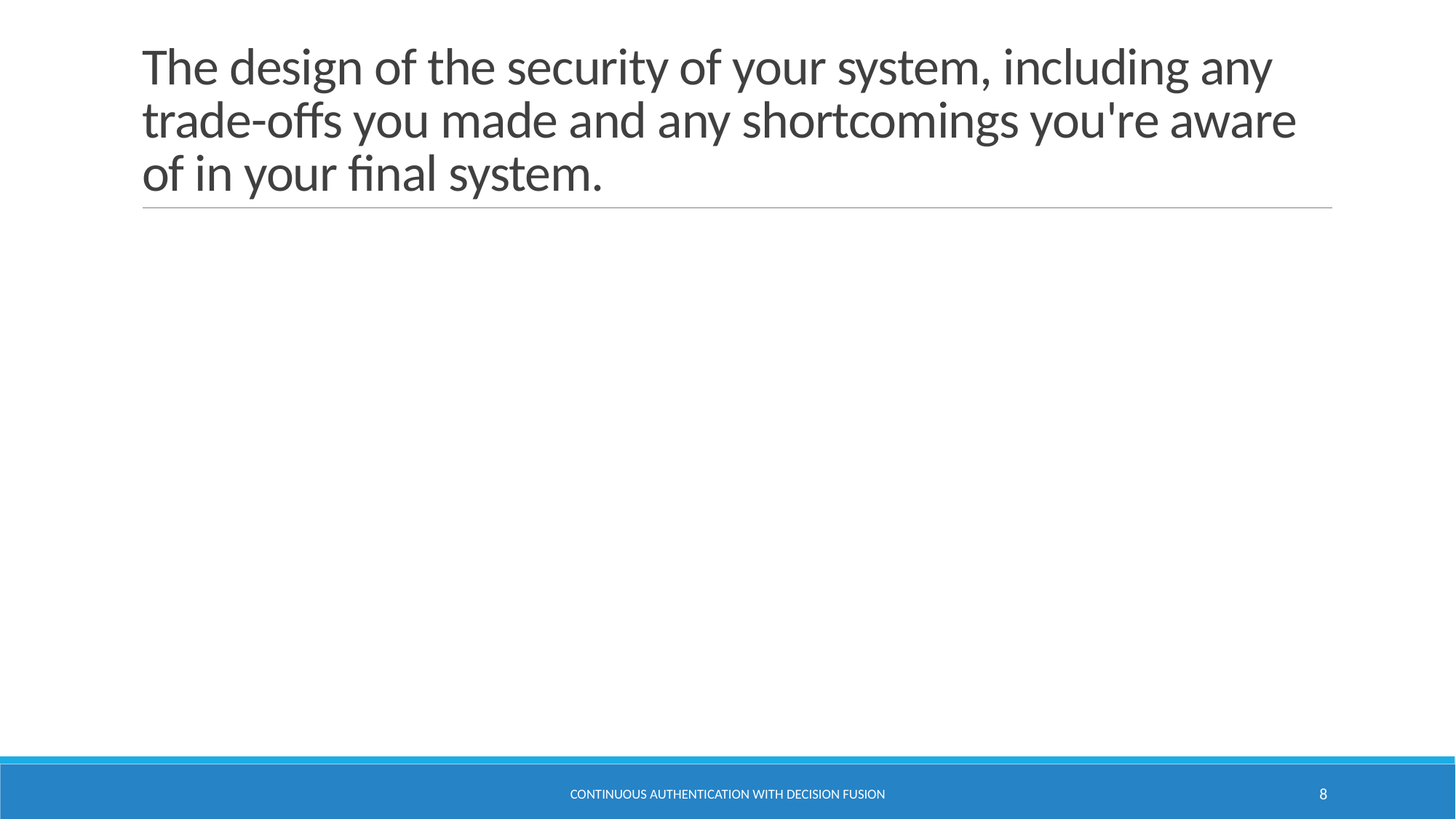

# The design of the security of your system, including any trade-offs you made and any shortcomings you're aware of in your final system.

Continuous authentication with decision fusion
8